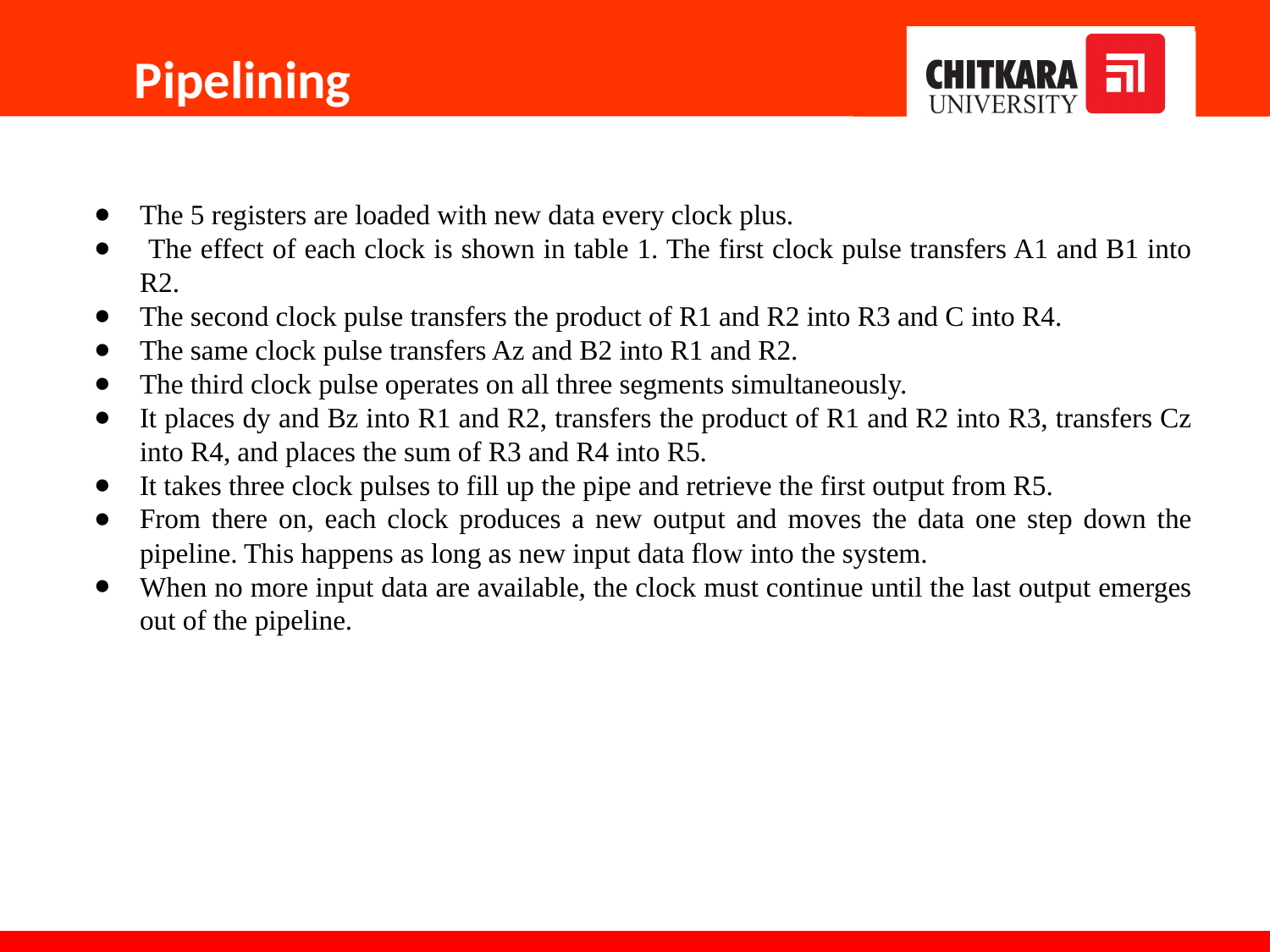

# Pipelining
The 5 registers are loaded with new data every clock plus.
 The effect of each clock is shown in table 1. The first clock pulse transfers A1 and B1 into R2.
The second clock pulse transfers the product of R1 and R2 into R3 and C into R4.
The same clock pulse transfers Az and B2 into R1 and R2.
The third clock pulse operates on all three segments simultaneously.
It places dy and Bz into R1 and R2, transfers the product of R1 and R2 into R3, transfers Cz into R4, and places the sum of R3 and R4 into R5.
It takes three clock pulses to fill up the pipe and retrieve the first output from R5.
From there on, each clock produces a new output and moves the data one step down the pipeline. This happens as long as new input data flow into the system.
When no more input data are available, the clock must continue until the last output emerges out of the pipeline.
9